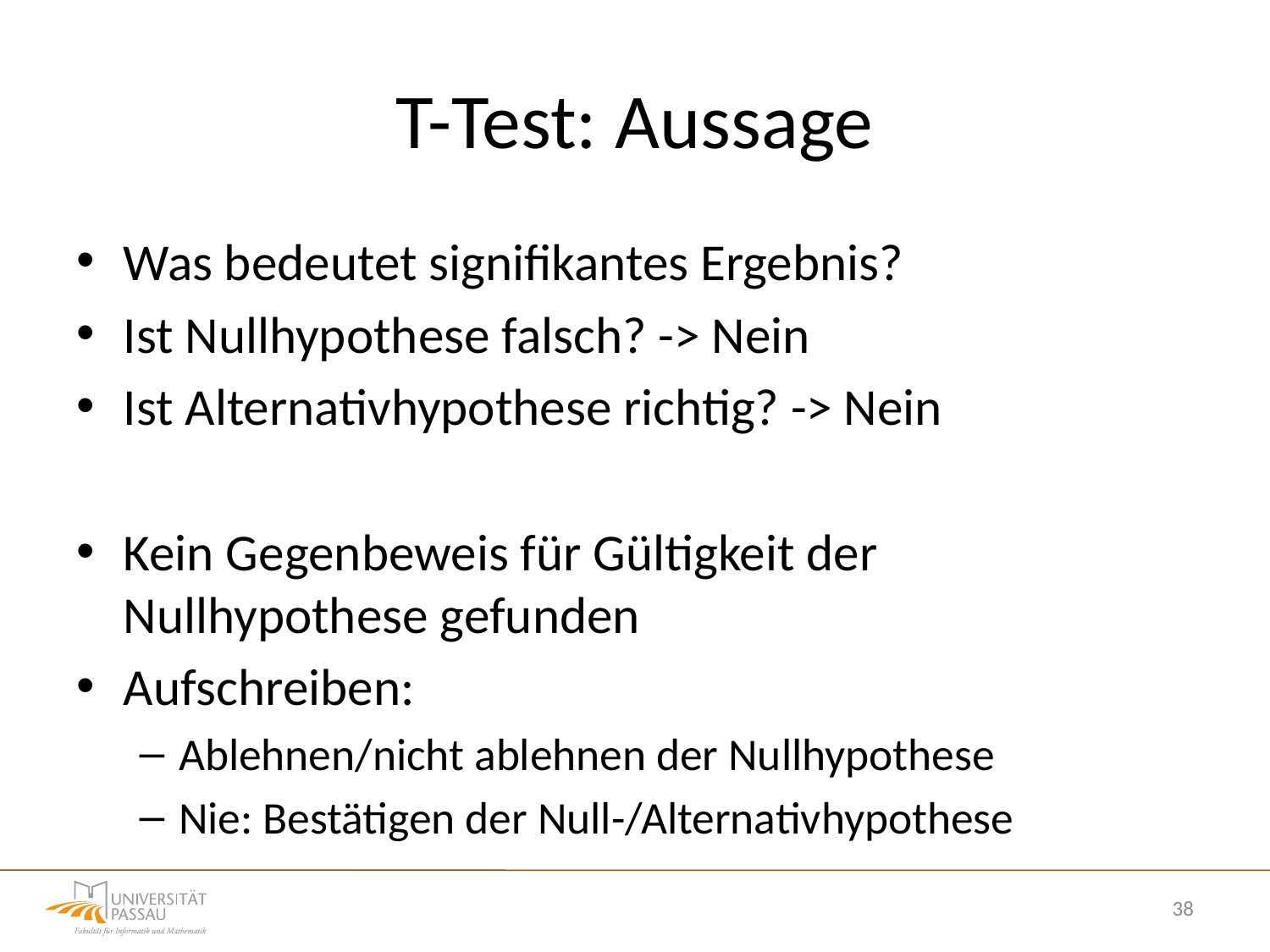

# T-Test: Aussage
Was bedeutet signifikantes Ergebnis?
Ist Nullhypothese falsch? -> Nein
Ist Alternativhypothese richtig? -> Nein

Kein Gegenbeweis für Gültigkeit der Nullhypothese gefunden
Aufschreiben:
Ablehnen/nicht ablehnen der Nullhypothese
Nie: Bestätigen der Null-/Alternativhypothese
38